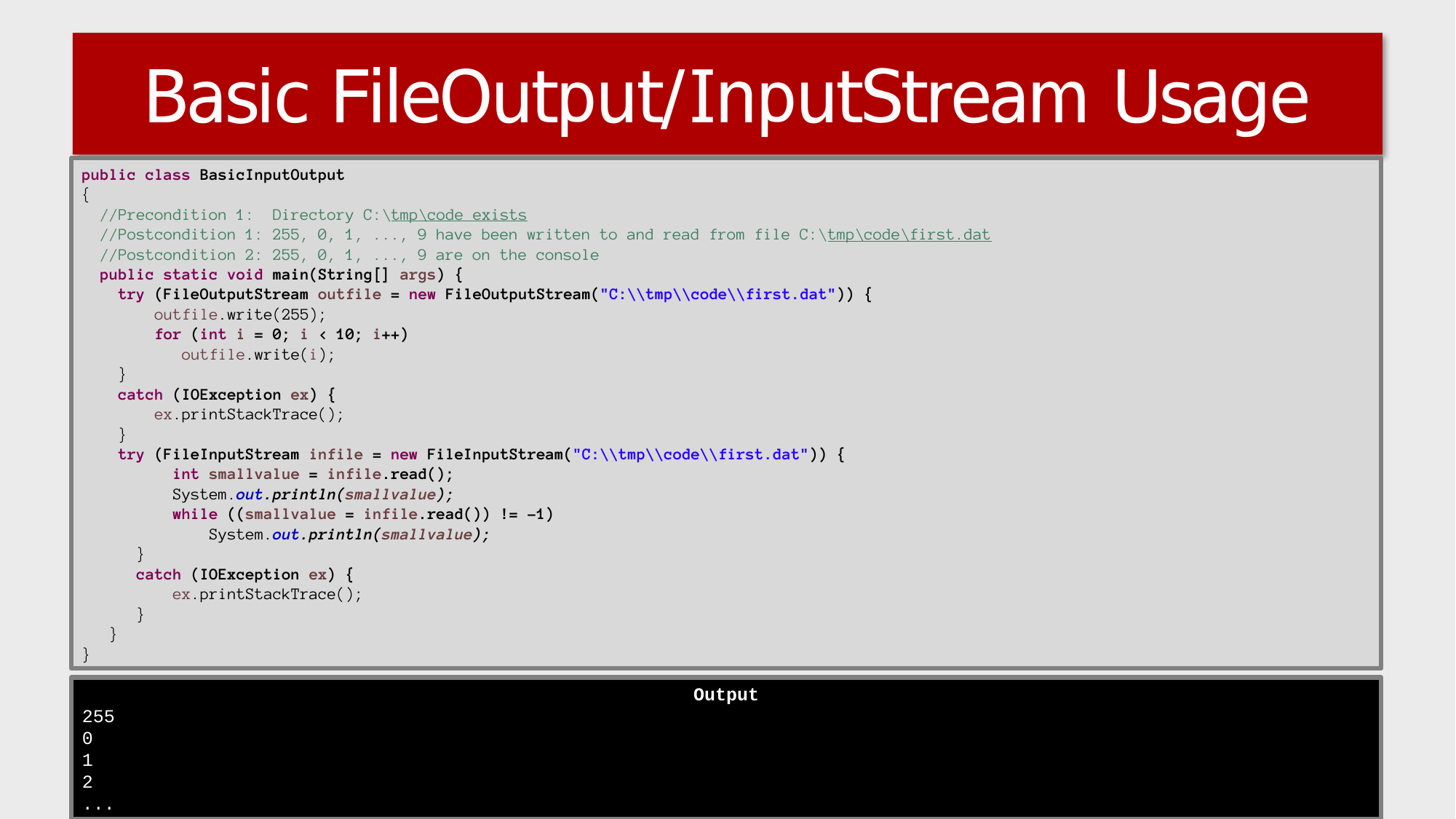

# Basic FileOutput/InputStream Usage
public class BasicInputOutput
{
  //Precondition 1:  Directory C:\tmp\code exists
  //Postcondition 1: 255, 0, 1, ..., 9 have been written to and read from file C:\tmp\code\first.dat
  //Postcondition 2: 255, 0, 1, ..., 9 are on the console
  public static void main(String[] args) {
    try (FileOutputStream outfile = new FileOutputStream("C:\\tmp\\code\\first.dat")) {
        outfile.write(255);
        for (int i = 0; i < 10; i++)
           outfile.write(i);
    }
    catch (IOException ex) {
        ex.printStackTrace();
    }
    try (FileInputStream infile = new FileInputStream("C:\\tmp\\code\\first.dat")) {
          int smallvalue = infile.read();
          System.out.println(smallvalue);
          while ((smallvalue = infile.read()) != -1)
              System.out.println(smallvalue);
      }
      catch (IOException ex) {
          ex.printStackTrace();
      }
   }
}
Output
255
0
1
2
...